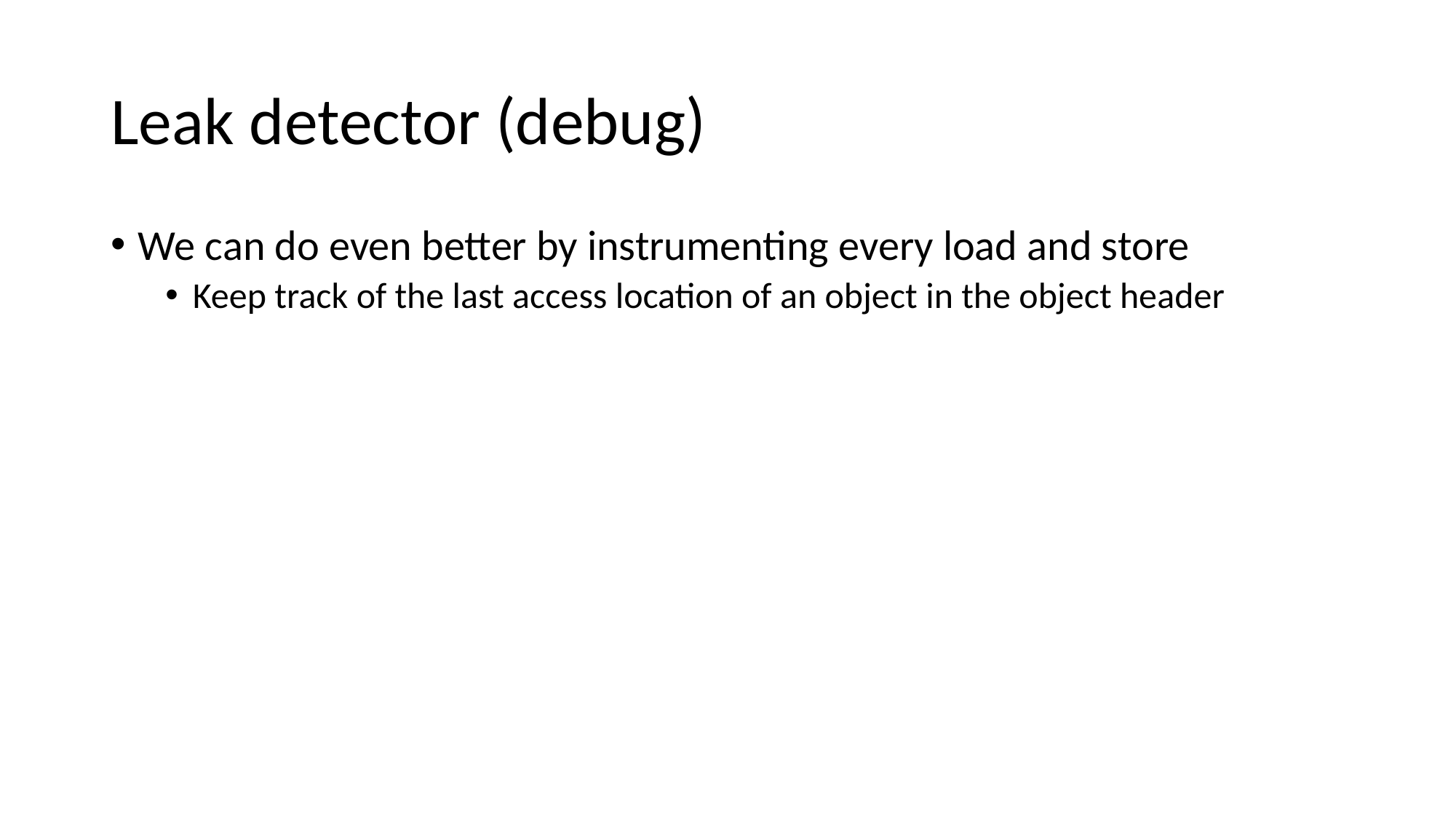

# Leak detector (debug)
We can do even better by instrumenting every load and store
Keep track of the last access location of an object in the object header